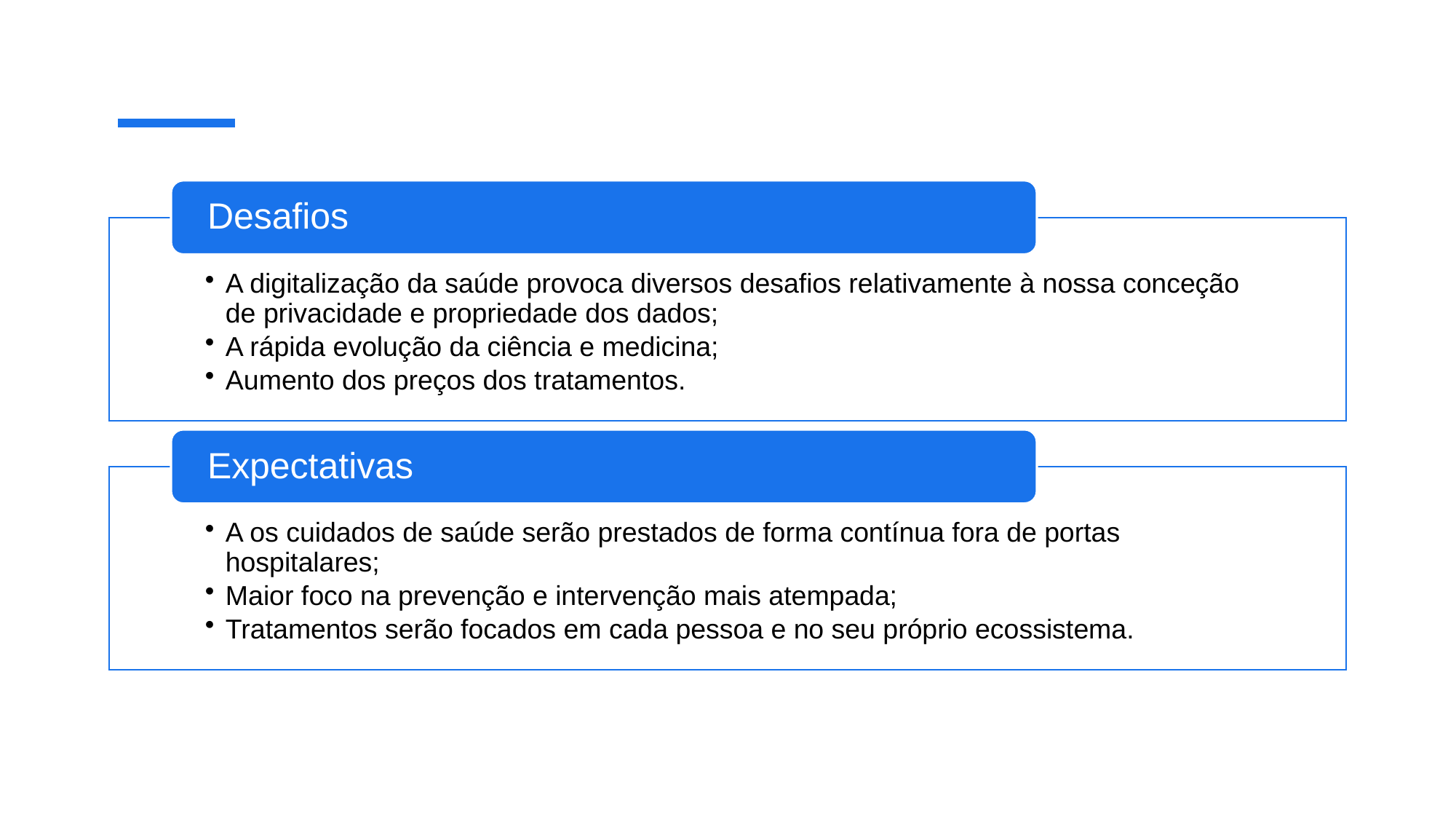

Desafios

A digitalização da saúde provoca diversos desafios relativamente à nossa conceção de privacidade e propriedade dos dados;
A rápida evolução da ciência e medicina;
Aumento dos preços dos tratamentos.

Expectativas

A os cuidados de saúde serão prestados de forma contínua fora de portas hospitalares;
Maior foco na prevenção e intervenção mais atempada;
Tratamentos serão focados em cada pessoa e no seu próprio ecossistema.